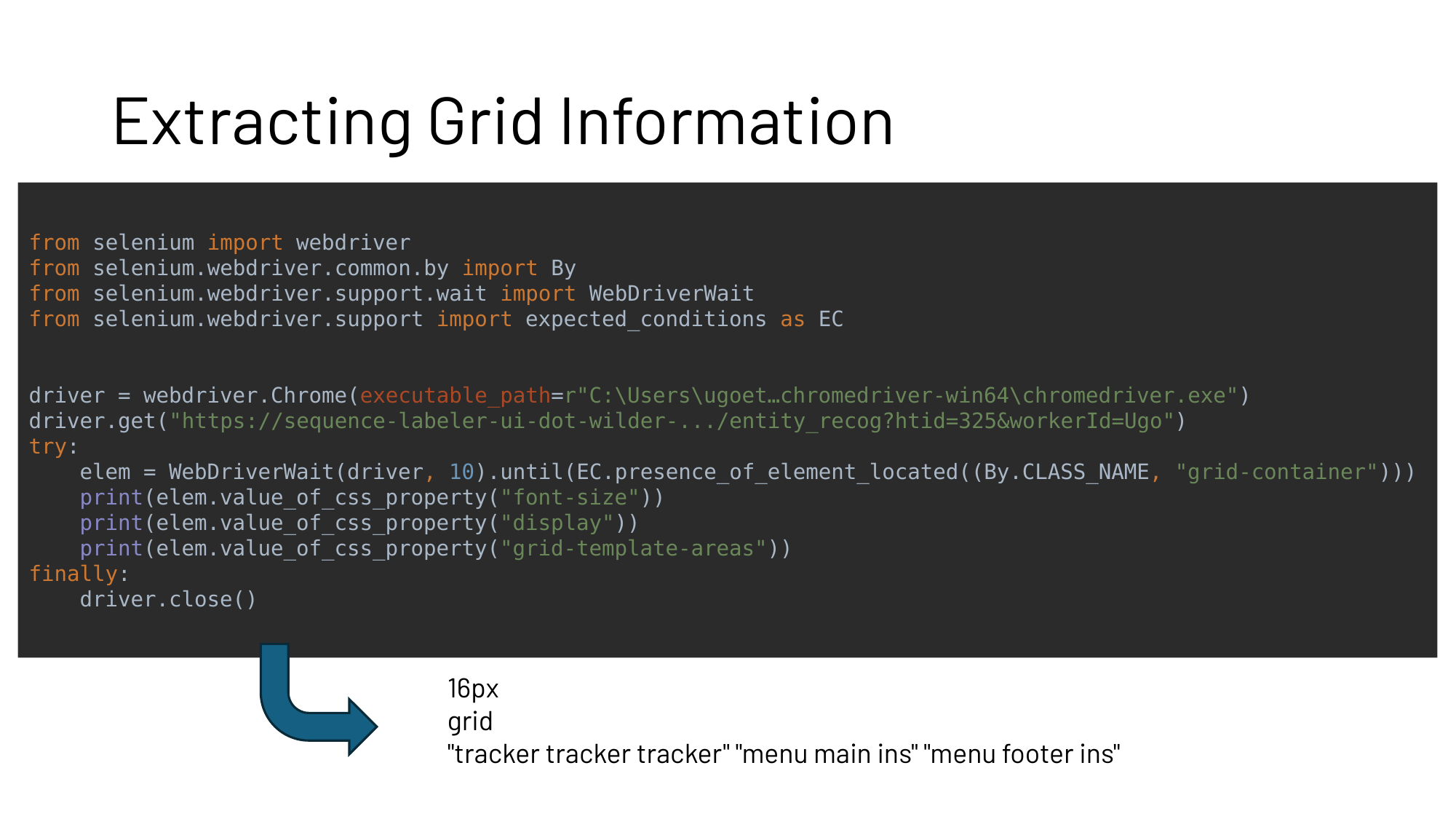

# Extracting Grid Information
from selenium import webdriver
from selenium.webdriver.common.by import By
from selenium.webdriver.support.wait import WebDriverWait
from selenium.webdriver.support import expected_conditions as EC
driver = webdriver.Chrome(executable_path=r"C:\Users\ugoet…chromedriver-win64\chromedriver.exe")
driver.get("https://sequence-labeler-ui-dot-wilder-.../entity_recog?htid=325&workerId=Ugo")
try:
    elem = WebDriverWait(driver, 10).until(EC.presence_of_element_located((By.CLASS_NAME, "grid-container")))
    print(elem.value_of_css_property("font-size"))
    print(elem.value_of_css_property("display"))
    print(elem.value_of_css_property("grid-template-areas"))
finally:
    driver.close()

16px
grid
"tracker tracker tracker" "menu main ins" "menu footer ins"